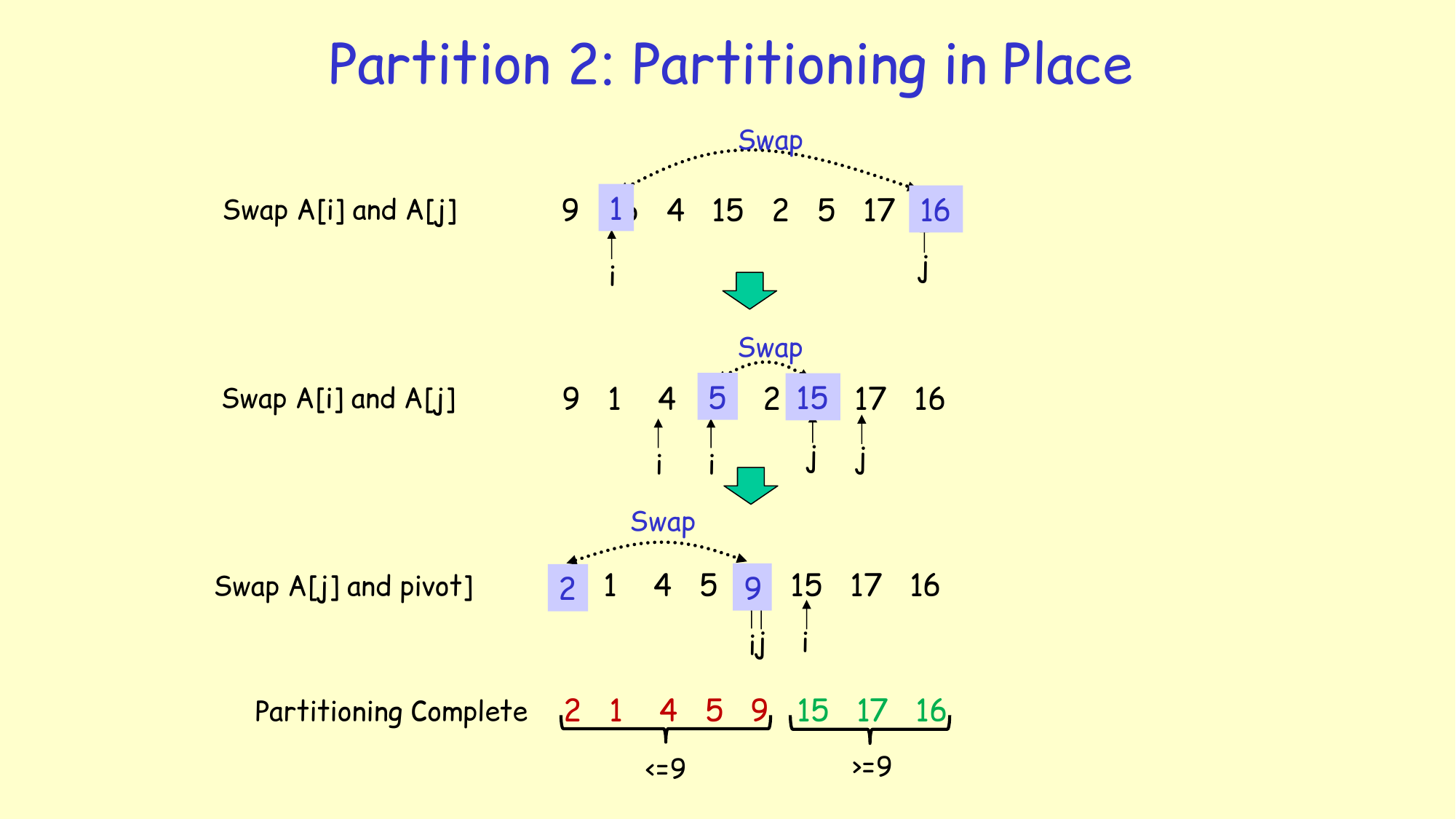

# Partition 2: Partitioning in Place
Swap

1
16
9   16   4   15   2   5   17   1
Swap A[i] and A[j]

j

i

Swap

5
15
9   1    4   15   2   5   17   16
Swap A[i] and A[j]

j

j

i

i

Swap

9   1    4   5   2   15   17   16
9
2
Swap A[j] and pivot]

i

i

j

2   1    4   5   9   15   17   16
Partitioning Complete
>=9
<=9